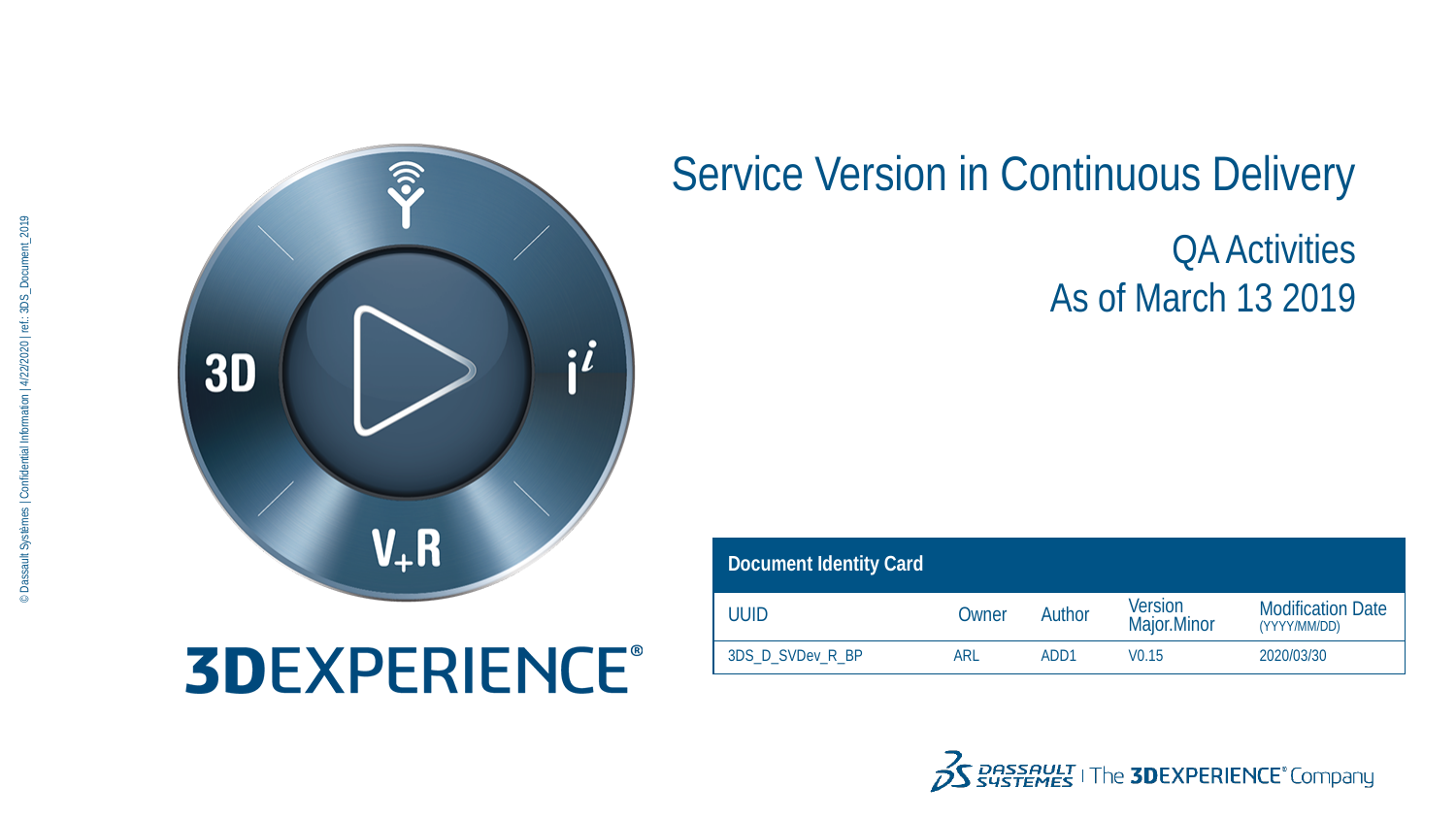

# Service Version in Continuous Delivery
QA Activities
As of March 13 2019
| Document Identity Card |  |  |  |  |
| --- | --- | --- | --- | --- |
| UUID | Owner | Author | Version Major.Minor | Modification Date (YYYY/MM/DD) |
| 3DS\_D\_SVDev\_R\_BP | ARL | ADD1 | V0.15 | 2020/03/30 |